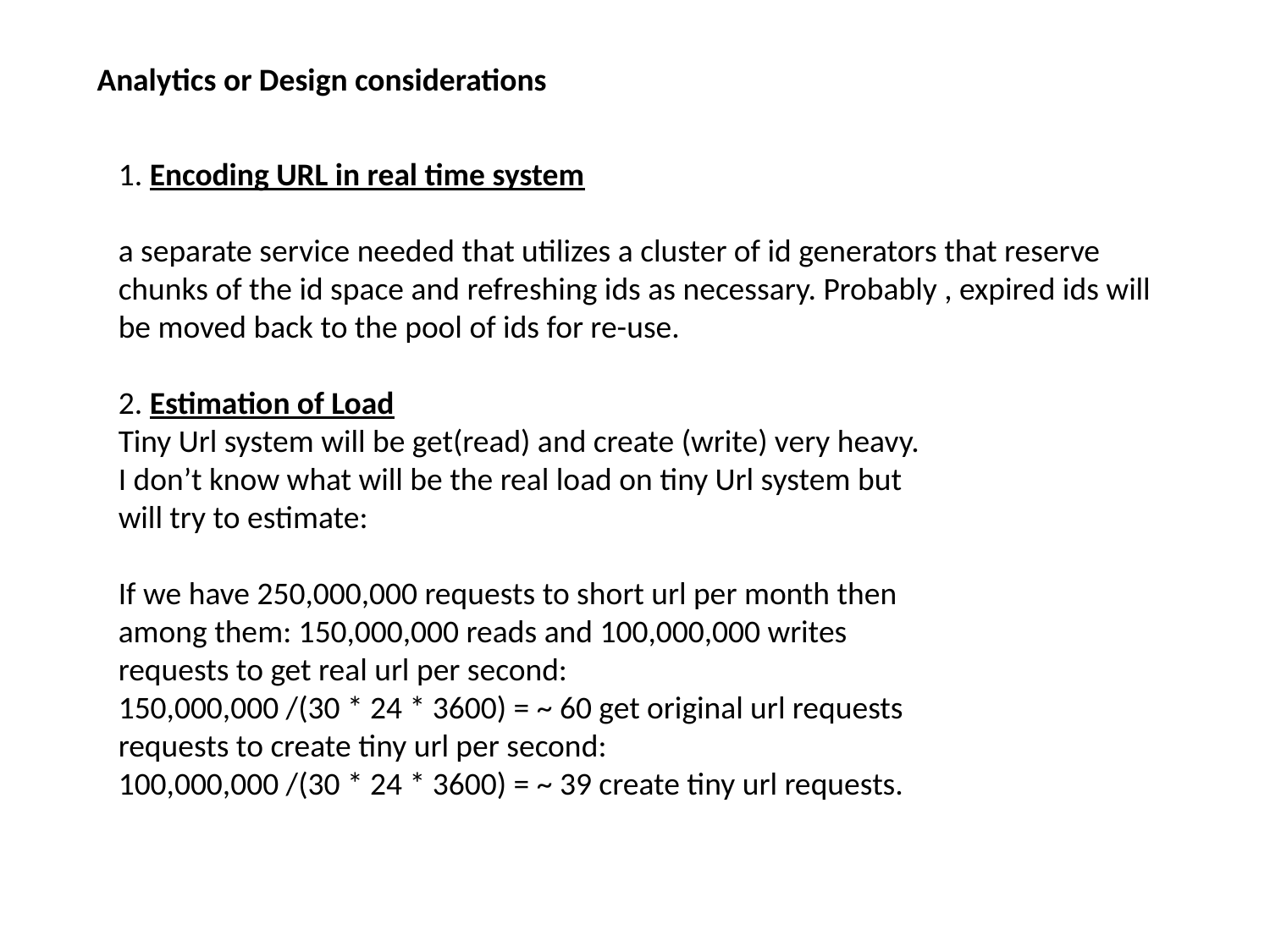

Analytics or Design considerations
1. Encoding URL in real time system

a separate service needed that utilizes a cluster of id generators that reserve chunks of the id space and refreshing ids as necessary. Probably , expired ids will be moved back to the pool of ids for re-use.

2. Estimation of Load
Tiny Url system will be get(read) and create (write) very heavy.
I don’t know what will be the real load on tiny Url system but
will try to estimate:

If we have 250,000,000 requests to short url per month then
among them: 150,000,000 reads and 100,000,000 writes
requests to get real url per second:
150,000,000 /(30 * 24 * 3600) = ~ 60 get original url requests
requests to create tiny url per second:
100,000,000 /(30 * 24 * 3600) = ~ 39 create tiny url requests.